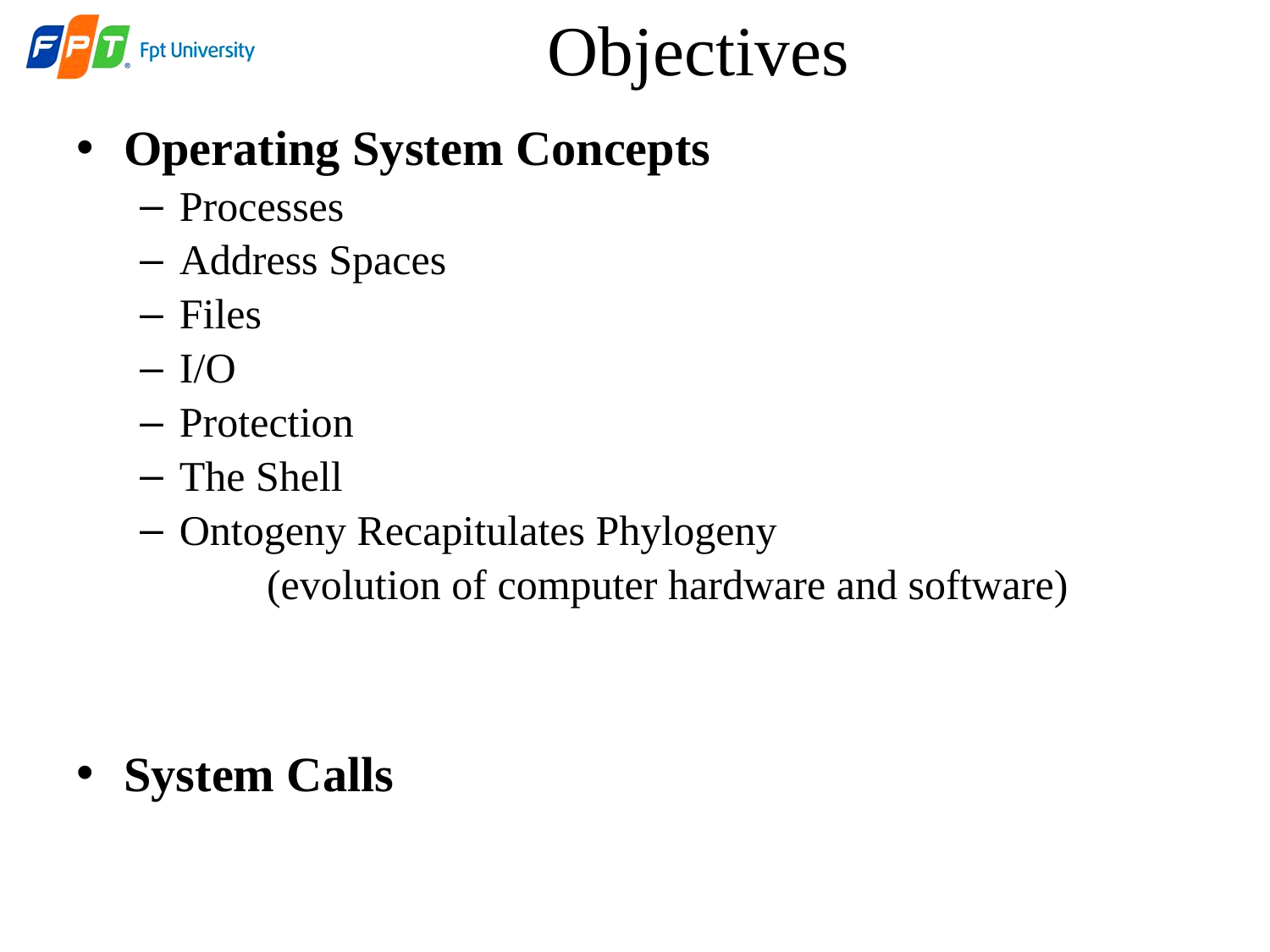

# Objectives
Operating System Concepts
Processes
Address Spaces
Files
I/O
Protection
The Shell
Ontogeny Recapitulates Phylogeny
	(evolution of computer hardware and software)

System Calls